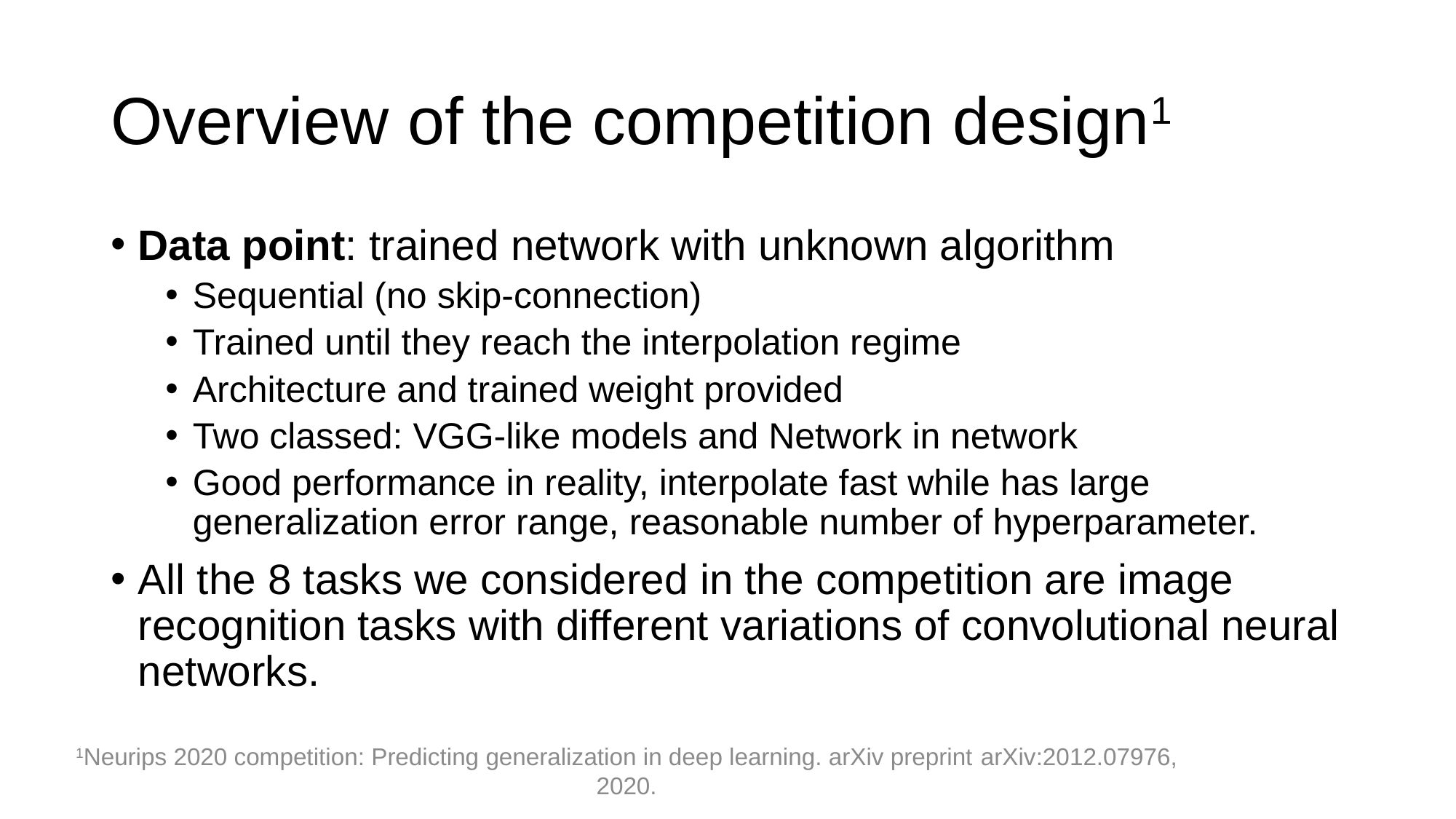

# Overview of the competition design1
Data point: trained network with unknown algorithm
Sequential (no skip-connection)
Trained until they reach the interpolation regime
Architecture and trained weight provided
Two classed: VGG-like models and Network in network
Good performance in reality, interpolate fast while has large generalization error range, reasonable number of hyperparameter.
All the 8 tasks we considered in the competition are image recognition tasks with different variations of convolutional neural networks.

1Neurips 2020 competition: Predicting generalization in deep learning. arXiv preprint arXiv:2012.07976, 2020.